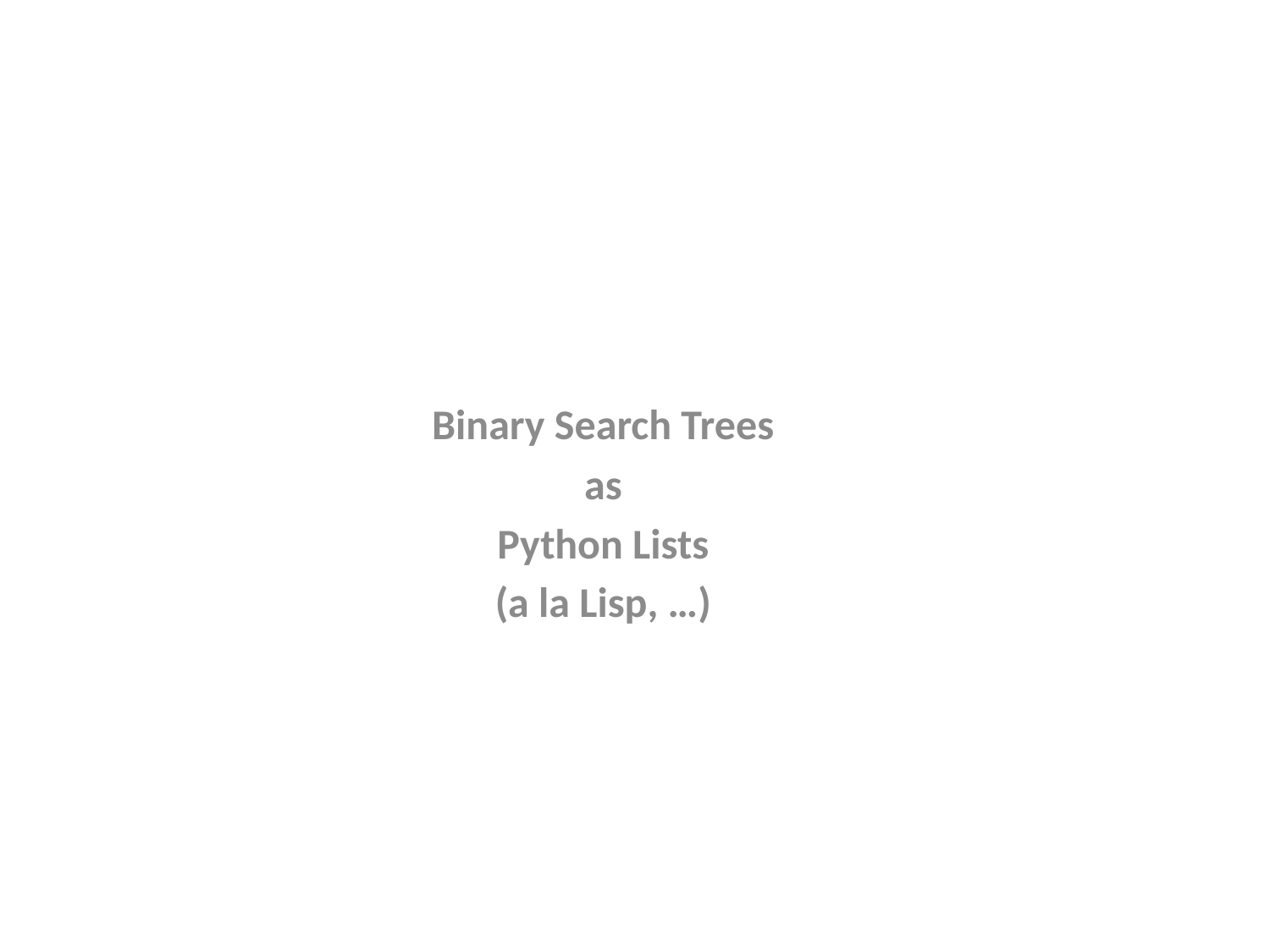

Binary Search Trees
as
Python Lists
(a la Lisp, …)